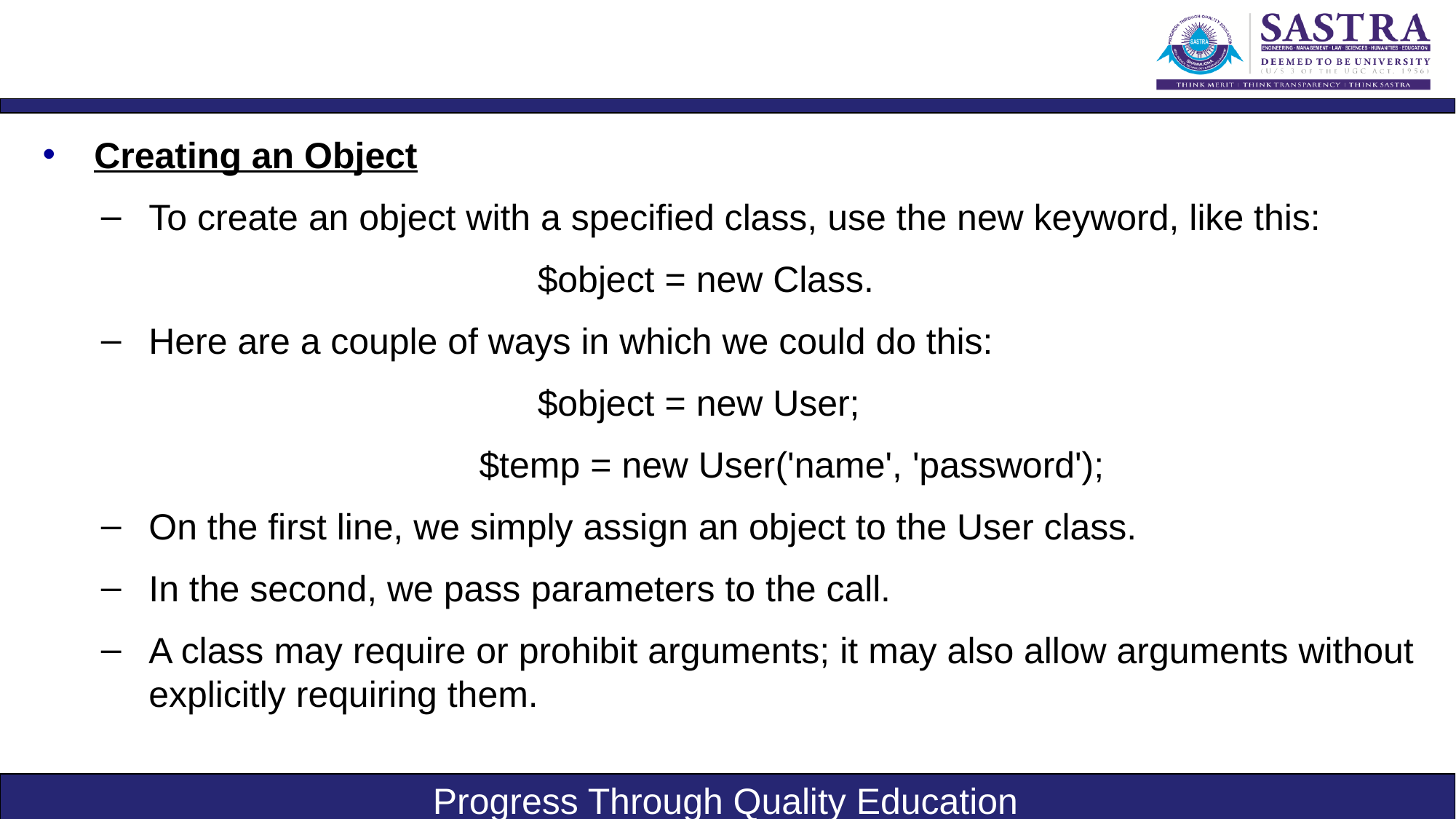

#
Creating an Object
To create an object with a specified class, use the new keyword, like this:
				$object = new Class.
Here are a couple of ways in which we could do this:
				$object = new User;
				$temp = new User('name', 'password');
On the first line, we simply assign an object to the User class.
In the second, we pass parameters to the call.
A class may require or prohibit arguments; it may also allow arguments without explicitly requiring them.